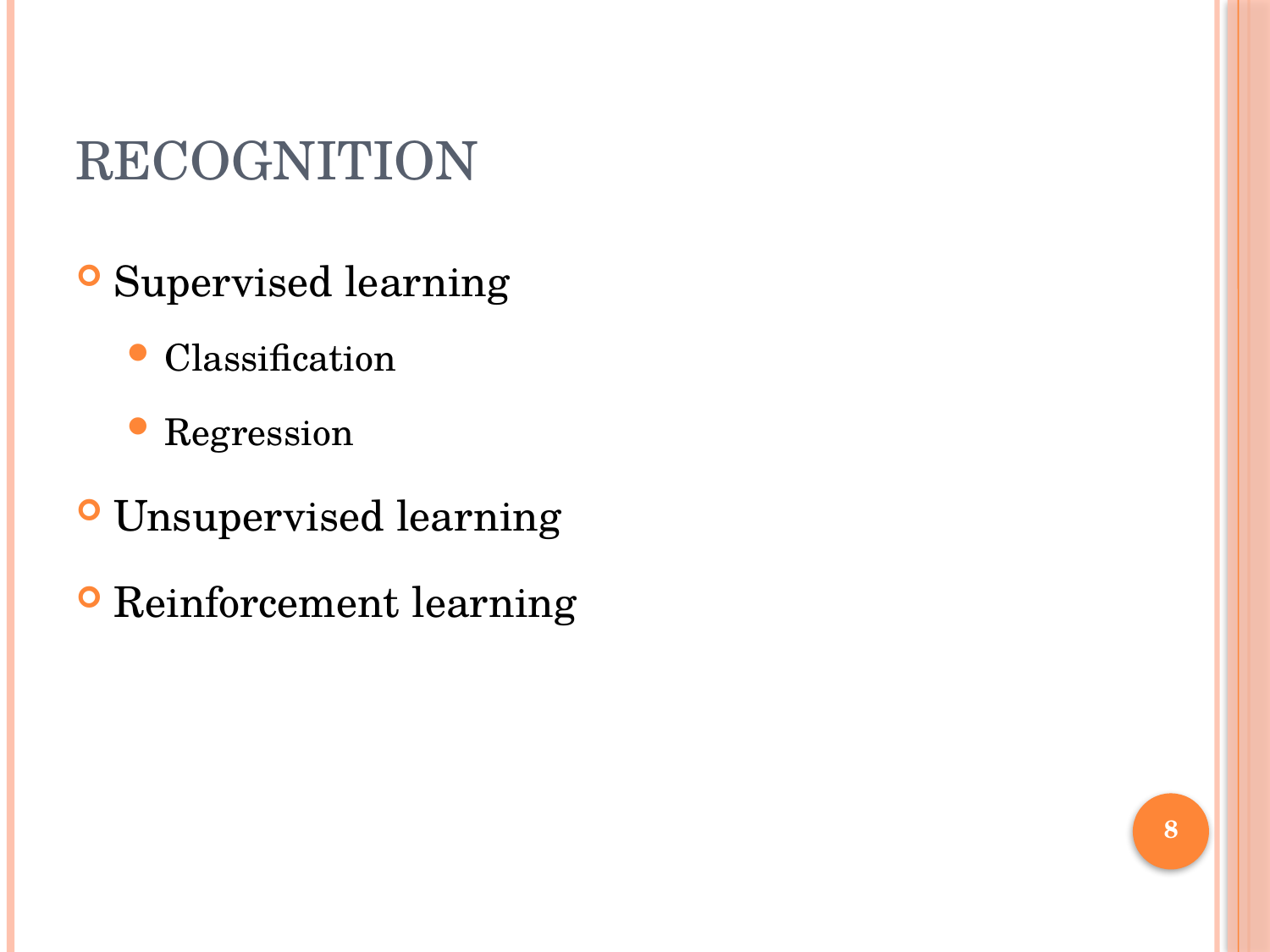

# Recognition
Supervised learning
Classification
Regression
Unsupervised learning
Reinforcement learning
8